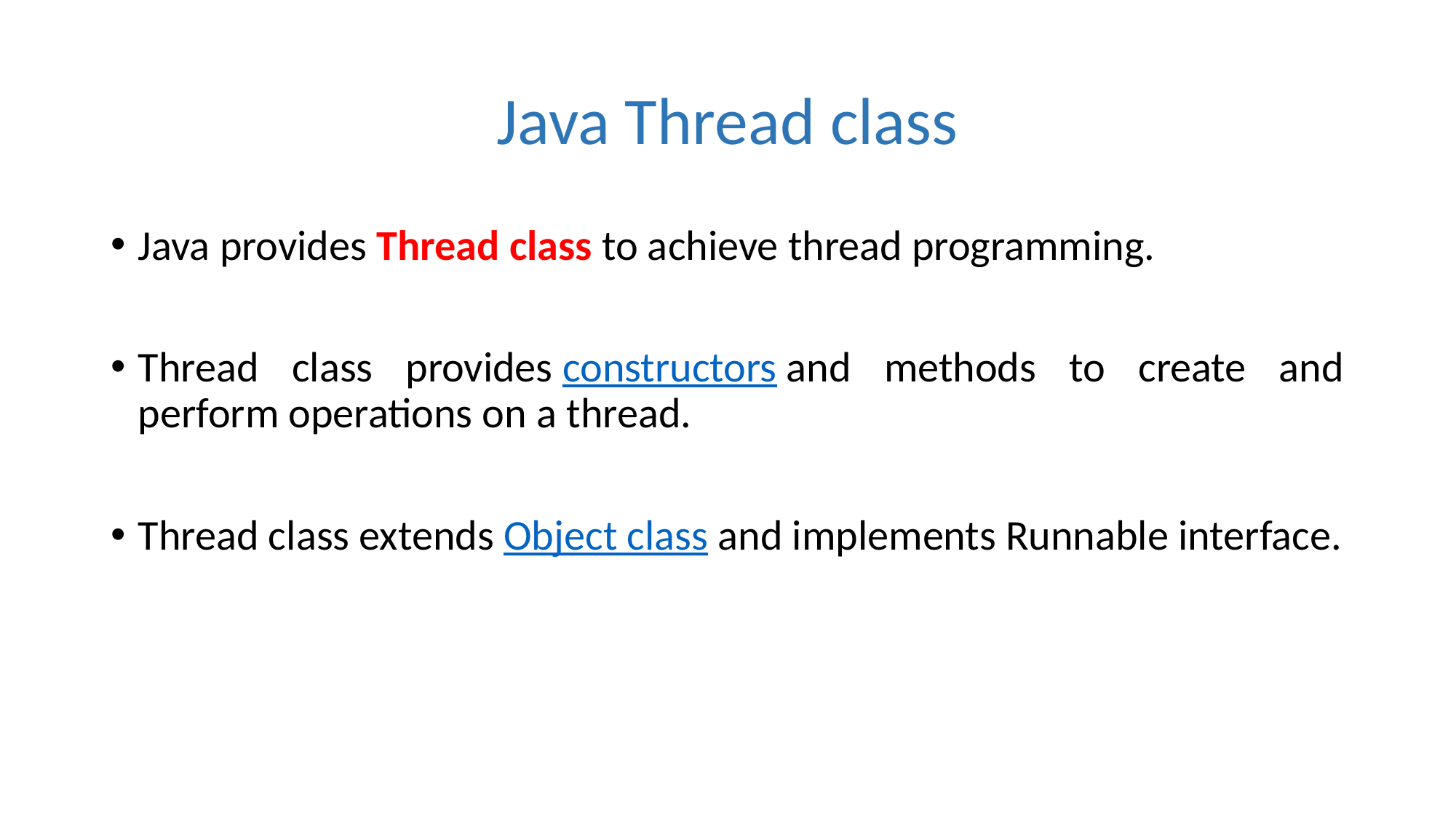

# Java Thread class
Java provides Thread class to achieve thread programming.

Thread class provides constructors and methods to create and perform operations on a thread.

Thread class extends Object class and implements Runnable interface.